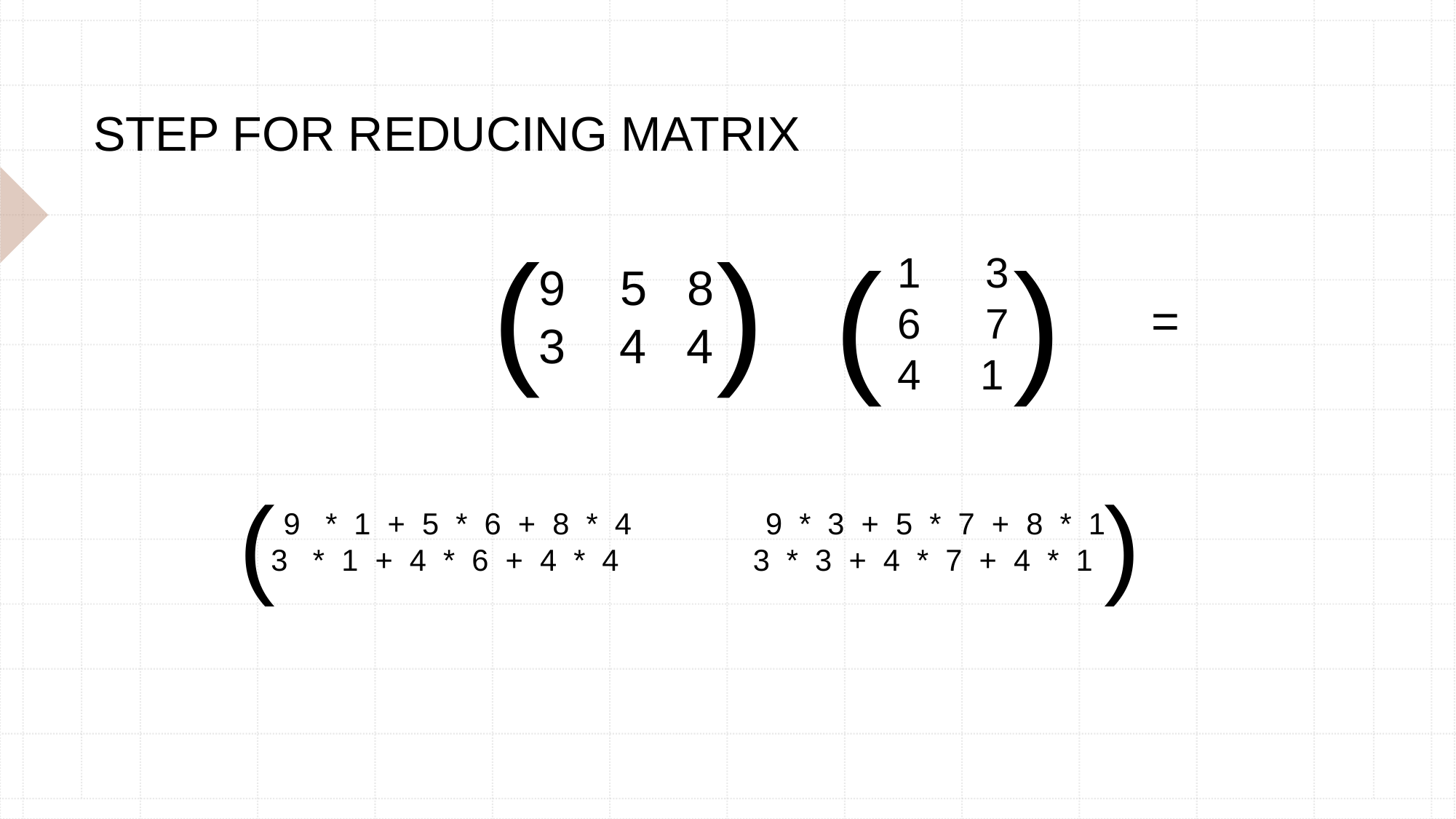

# STEP FOR REDUCING MATRIX
(
)
(
)
    3
    7
4     1
   5   8
3    4   4
=
)
(
9   *  1  +  5  *  6  +  8  *  4                9  *  3  +  5  *  7  +  8  *  1
3   *  1  +  4  *  6  +  4  *  4                3  *  3  +  4  *  7  +  4  *  1